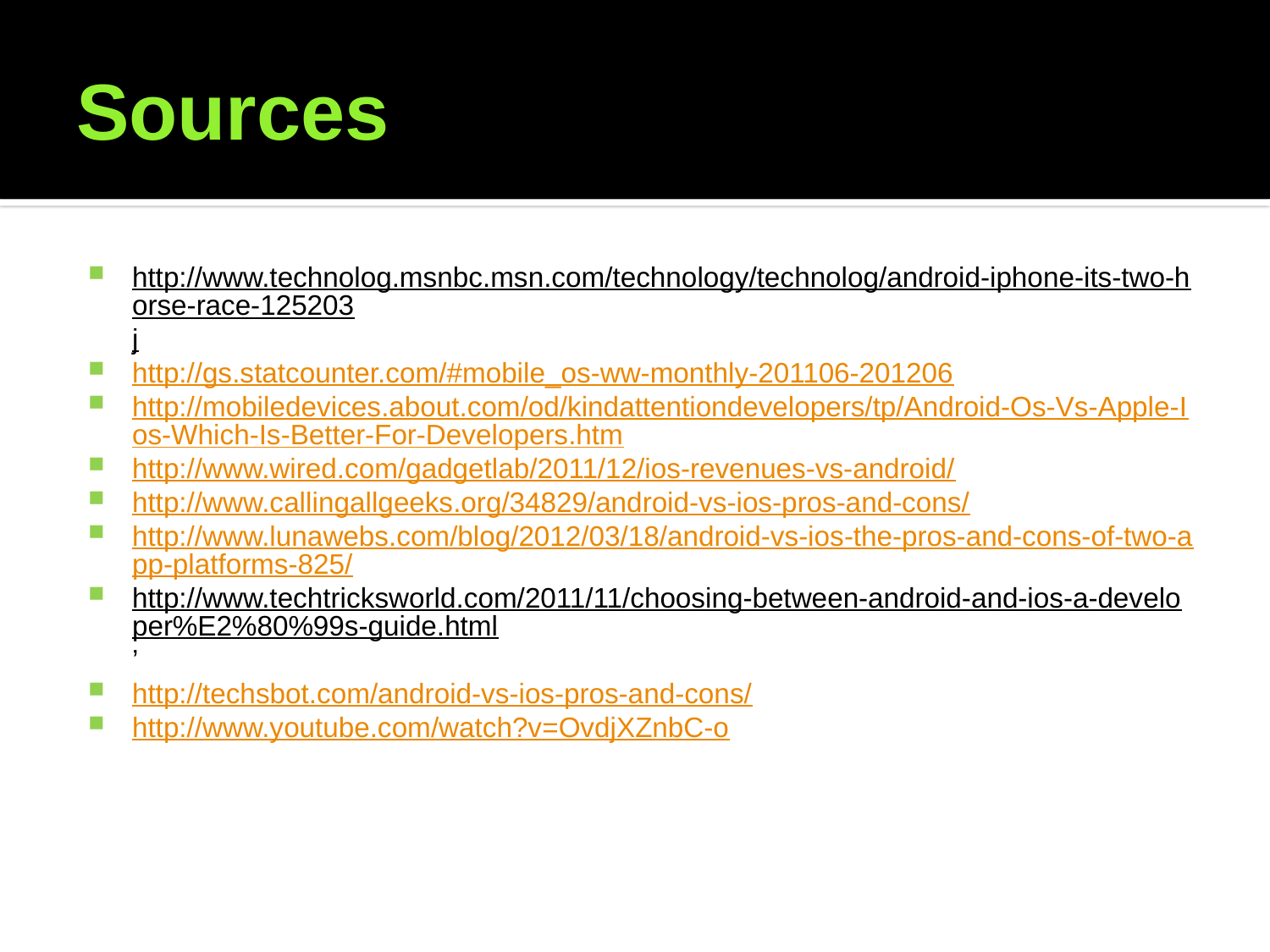

# Sources
http://www.technolog.msnbc.msn.com/technology/technolog/android-iphone-its-two-horse-race-125203j
http://gs.statcounter.com/#mobile_os-ww-monthly-201106-201206
http://mobiledevices.about.com/od/kindattentiondevelopers/tp/Android-Os-Vs-Apple-Ios-Which-Is-Better-For-Developers.htm
http://www.wired.com/gadgetlab/2011/12/ios-revenues-vs-android/
http://www.callingallgeeks.org/34829/android-vs-ios-pros-and-cons/
http://www.lunawebs.com/blog/2012/03/18/android-vs-ios-the-pros-and-cons-of-two-app-platforms-825/
http://www.techtricksworld.com/2011/11/choosing-between-android-and-ios-a-developer%E2%80%99s-guide.html’
http://techsbot.com/android-vs-ios-pros-and-cons/
http://www.youtube.com/watch?v=OvdjXZnbC-o